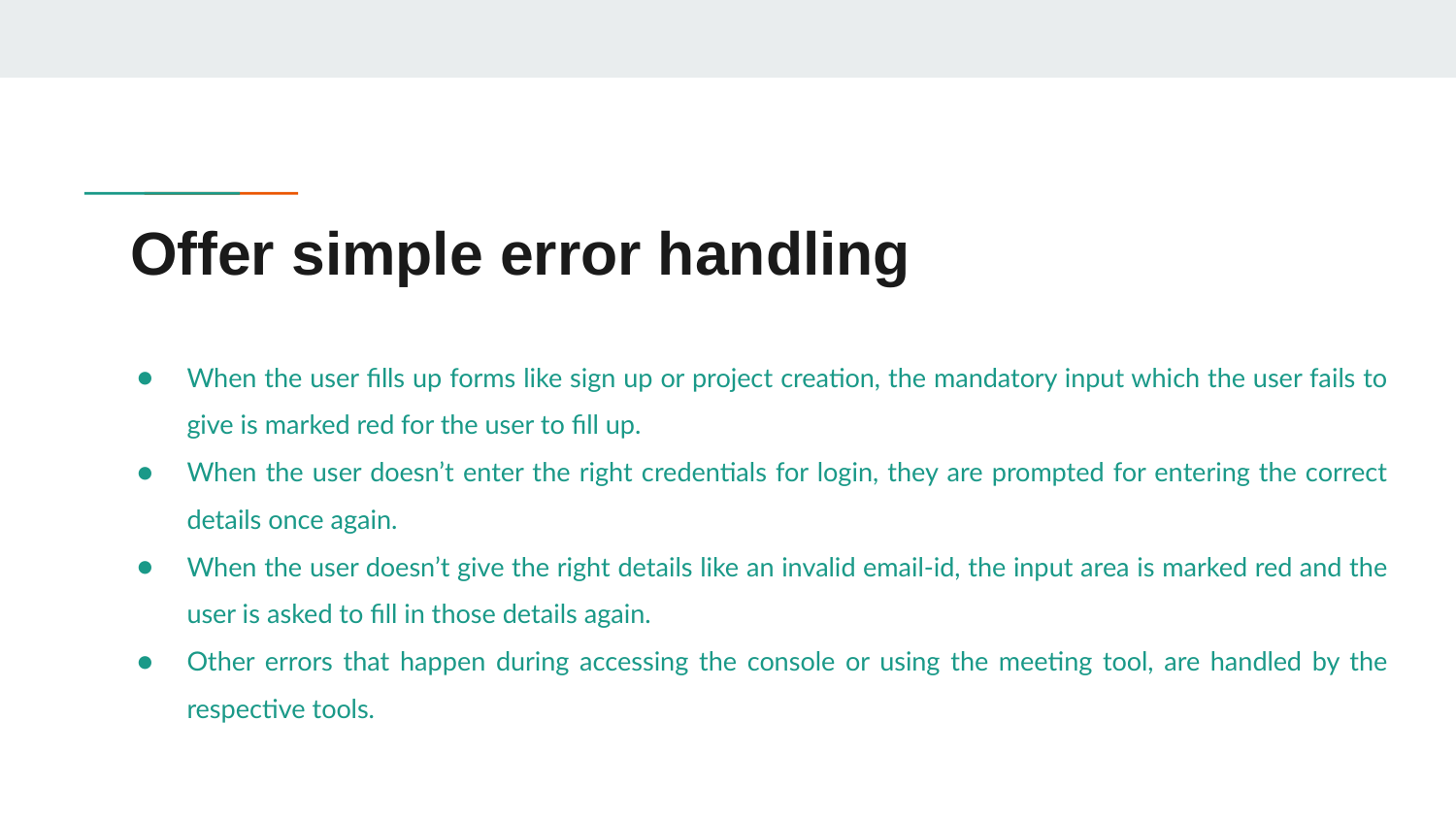

# Offer simple error handling
When the user fills up forms like sign up or project creation, the mandatory input which the user fails to give is marked red for the user to fill up.
When the user doesn’t enter the right credentials for login, they are prompted for entering the correct details once again.
When the user doesn’t give the right details like an invalid email-id, the input area is marked red and the user is asked to fill in those details again.
Other errors that happen during accessing the console or using the meeting tool, are handled by the respective tools.